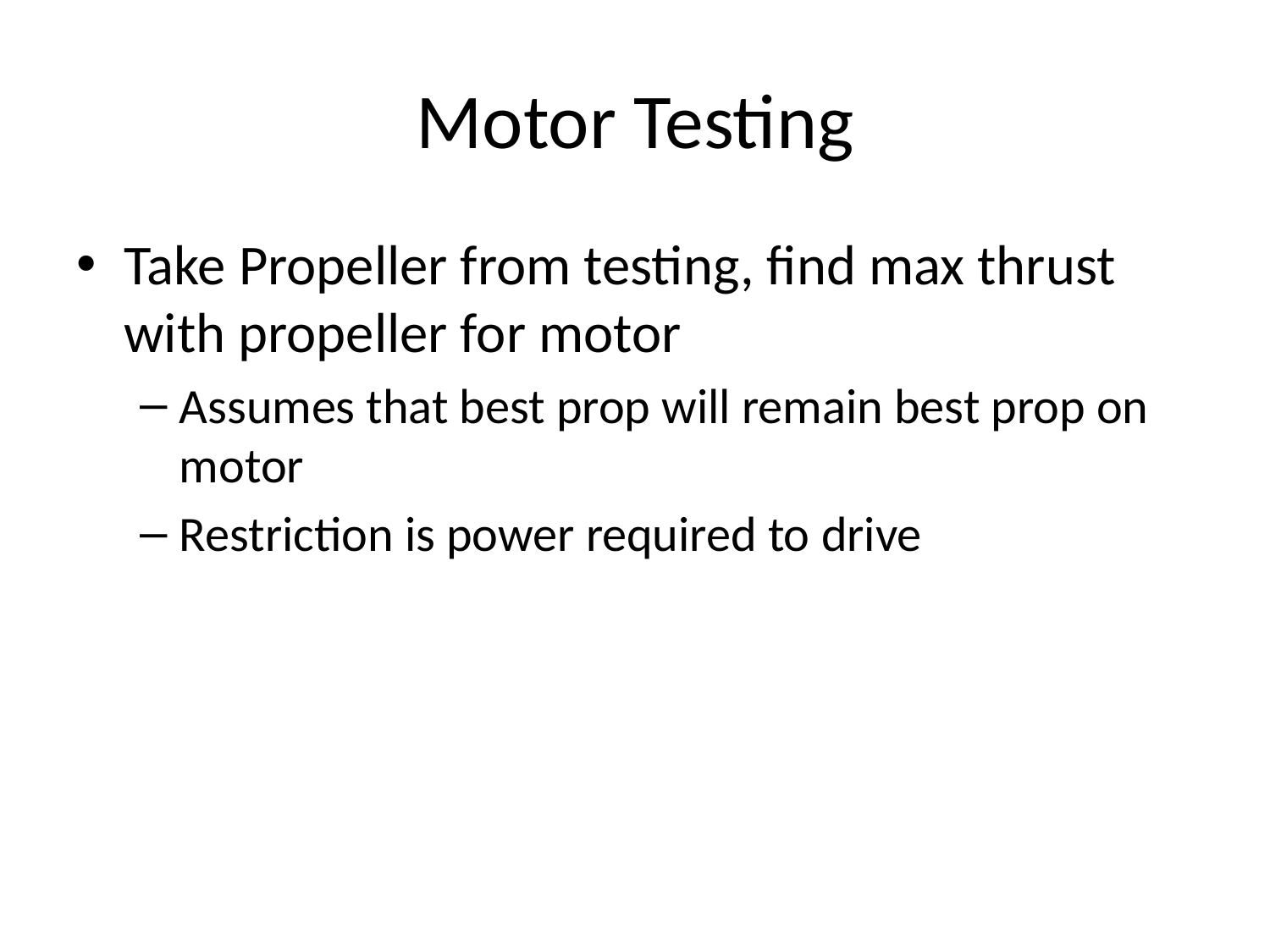

# Motor Testing
Take Propeller from testing, find max thrust with propeller for motor
Assumes that best prop will remain best prop on motor
Restriction is power required to drive